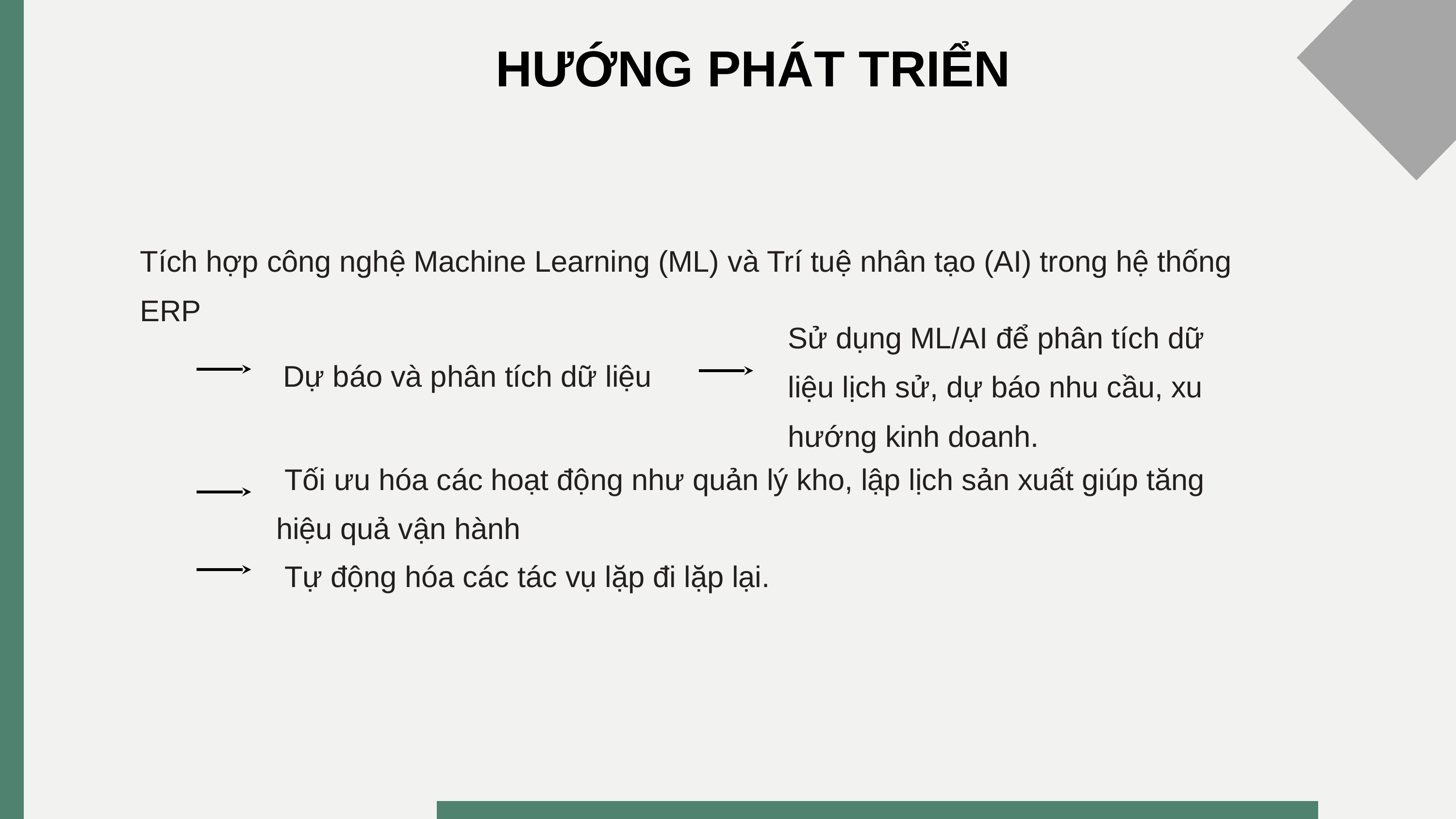

HƯỚNG PHÁT TRIỂN
Tích hợp công nghệ Machine Learning (ML) và Trí tuệ nhân tạo (AI) trong hệ thống ERP
Sử dụng ML/AI để phân tích dữ liệu lịch sử, dự báo nhu cầu, xu hướng kinh doanh.
Dự báo và phân tích dữ liệu
 Tối ưu hóa các hoạt động như quản lý kho, lập lịch sản xuất giúp tăng hiệu quả vận hành
 Tự động hóa các tác vụ lặp đi lặp lại.